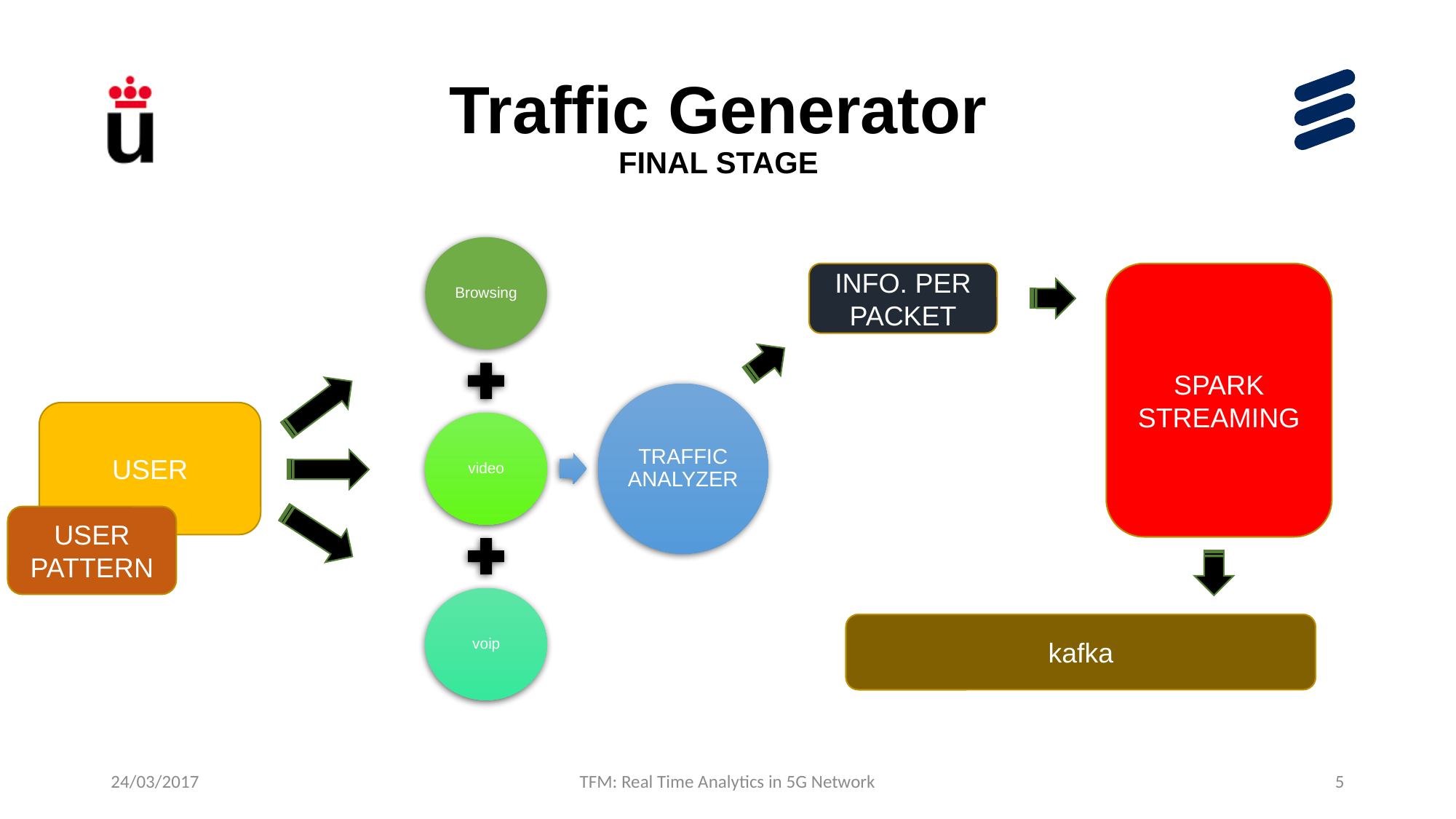

# Traffic Generator FINAL STAGE
Browsing

video

voip

TRAFFIC ANALYZER
INFO. PER PACKET
SPARK STREAMING

USER

USER PATTERN

kafka
24/03/2017
TFM: Real Time Analytics in 5G Network
5